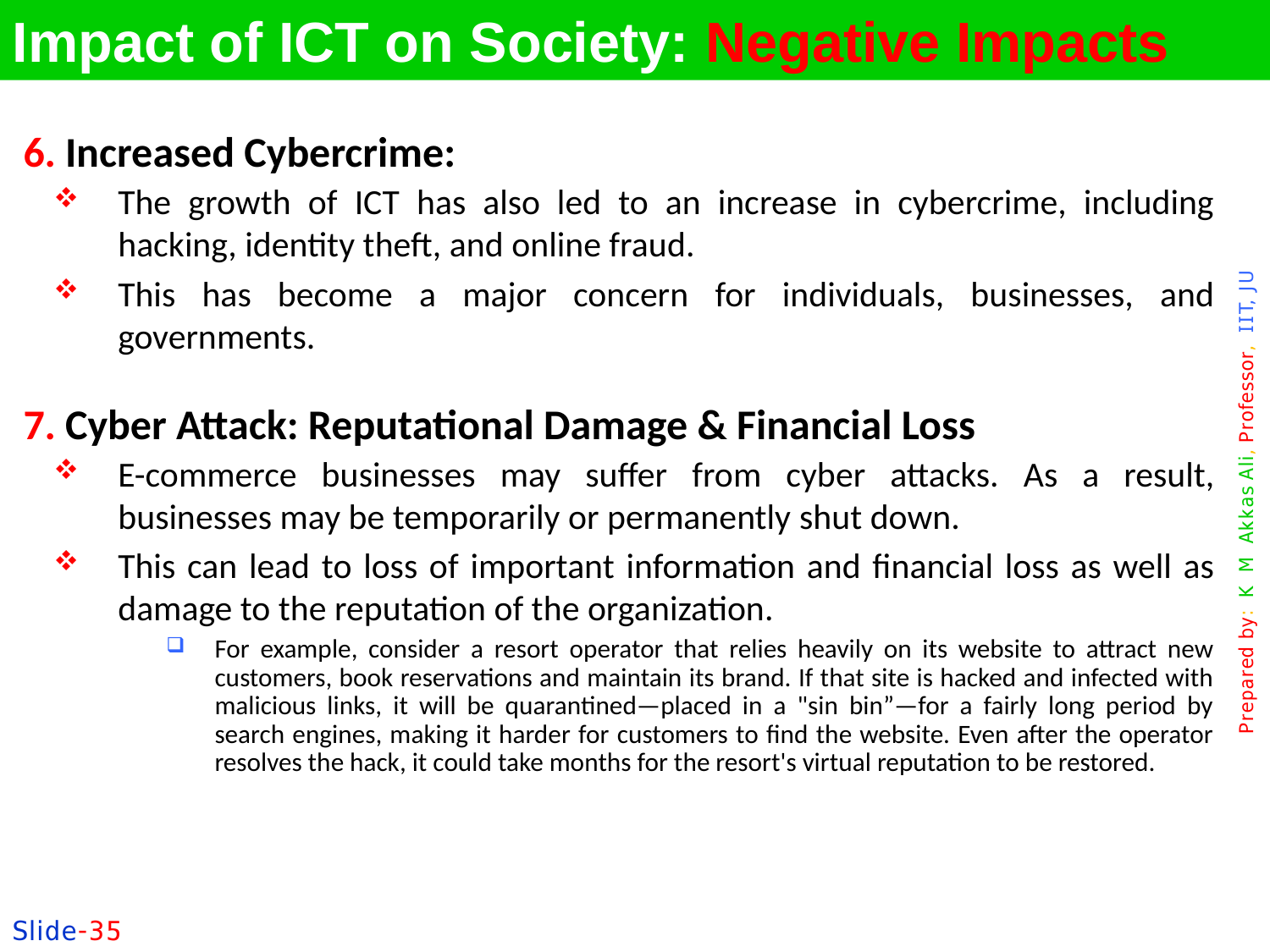

Impact of ICT on Society: Negative Impacts

6. Increased Cybercrime:
The growth of ICT has also led to an increase in cybercrime, including hacking, identity theft, and online fraud.
This has become a major concern for individuals, businesses, and governments.

7. Cyber Attack: Reputational Damage & Financial Loss
E-commerce businesses may suffer from cyber attacks. As a result, businesses may be temporarily or permanently shut down.
This can lead to loss of important information and financial loss as well as damage to the reputation of the organization.
For example, consider a resort operator that relies heavily on its website to attract new customers, book reservations and maintain its brand. If that site is hacked and infected with malicious links, it will be quarantined—placed in a "sin bin”—for a fairly long period by search engines, making it harder for customers to find the website. Even after the operator resolves the hack, it could take months for the resort's virtual reputation to be restored.

Slide-35